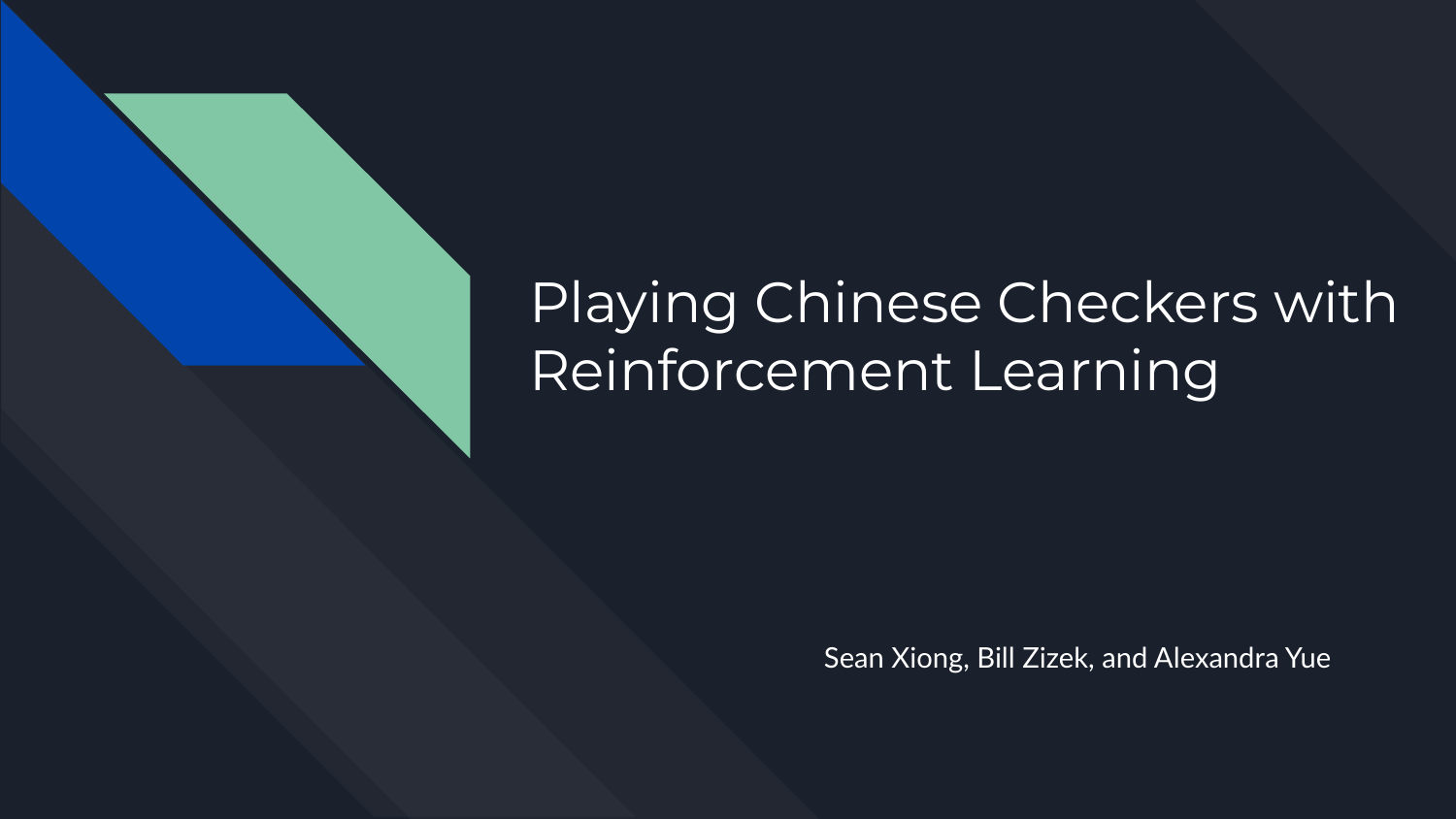

# Playing Chinese Checkers with Reinforcement Learning
Sean Xiong, Bill Zizek, and Alexandra Yue